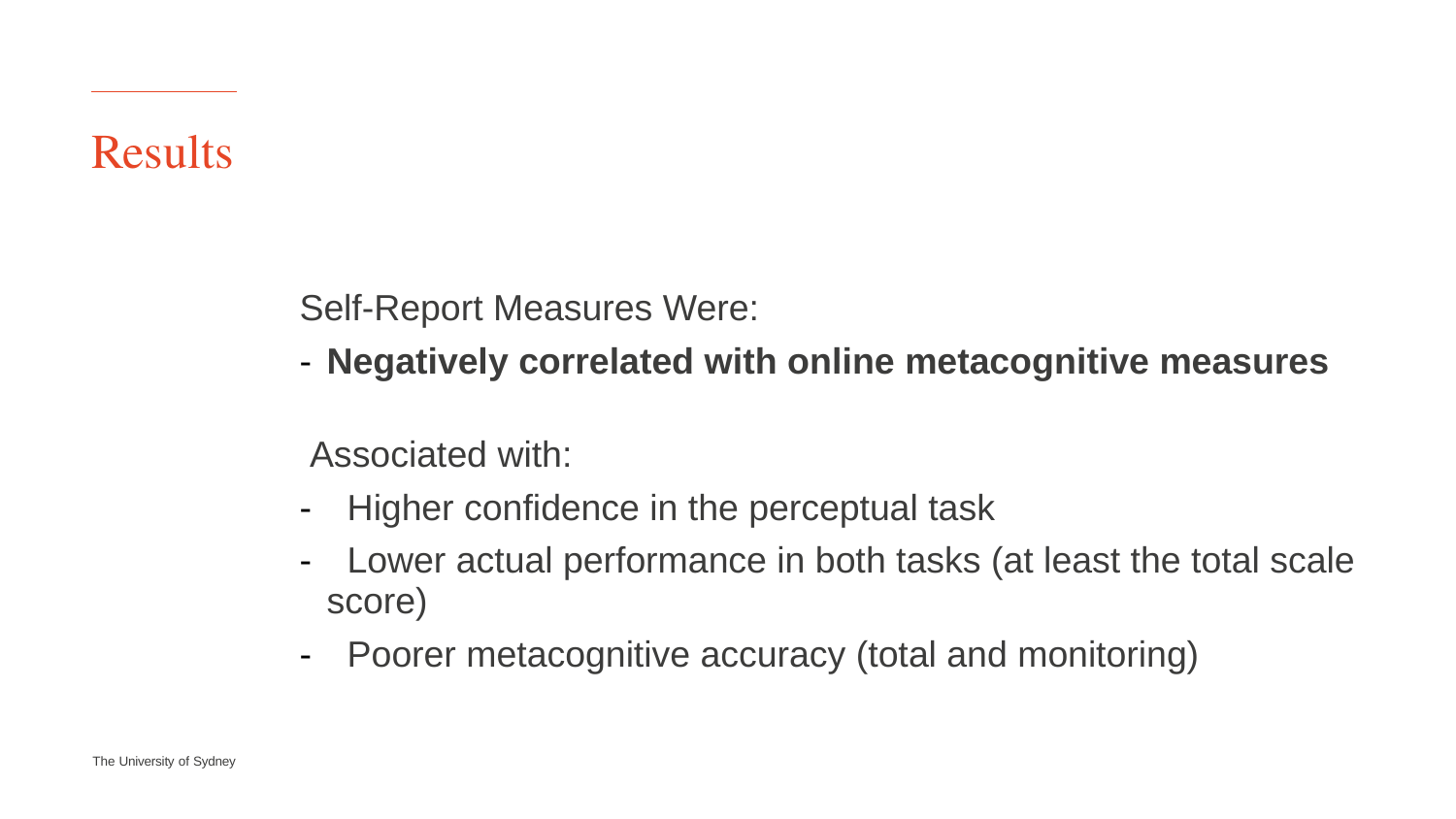

# Results
Self-Report Measures Were:
Negatively correlated with online metacognitive measures
 Associated with:
  Higher confidence in the perceptual task
  Lower actual performance in both tasks (at least the total scale score)
  Poorer metacognitive accuracy (total and monitoring)